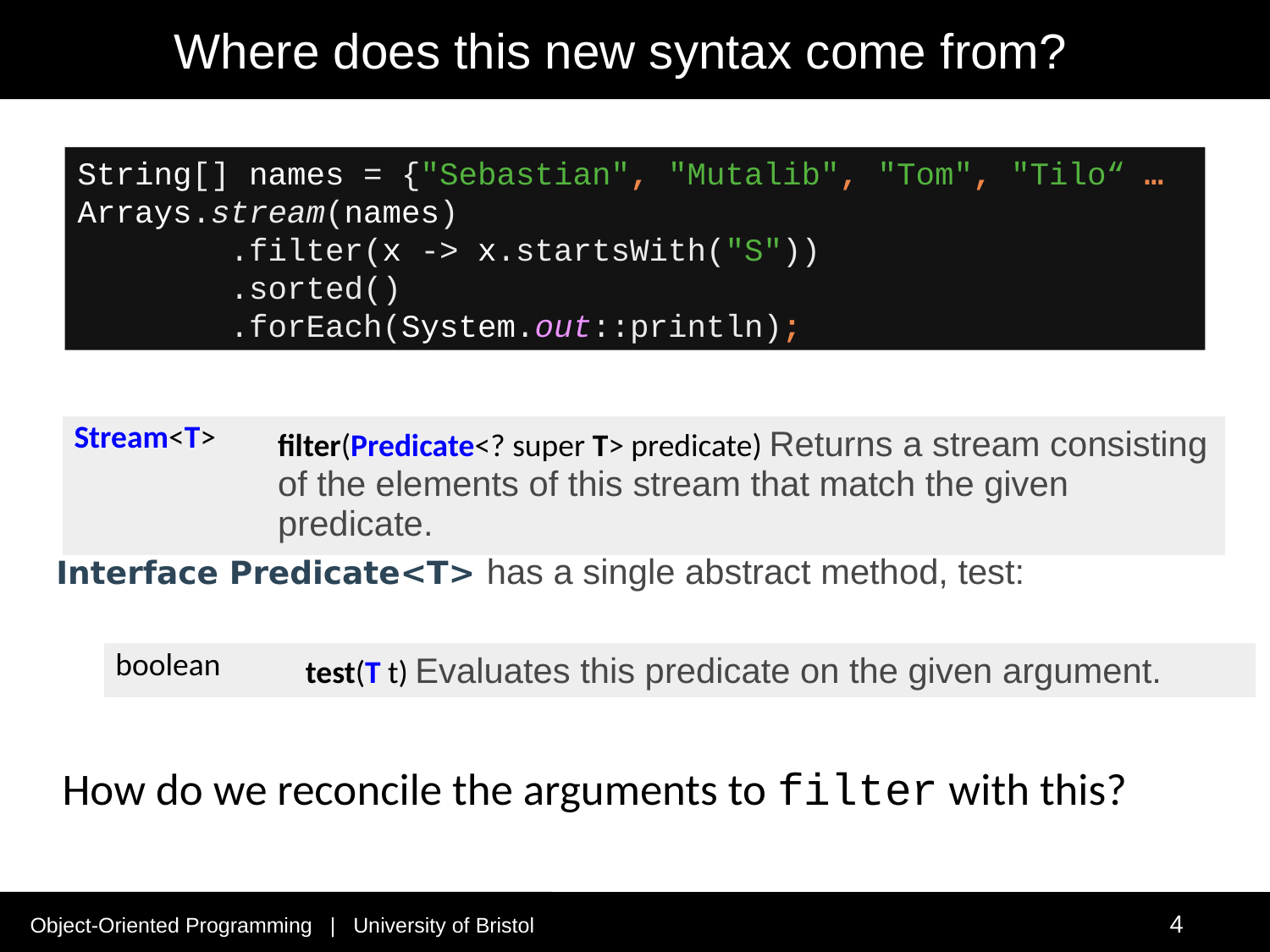

# Where does this new syntax come from?
String[] names = {"Sebastian", "Mutalib", "Tom", "Tilo“ … Arrays.stream(names)
        .filter(x -> x.startsWith("S"))
        .sorted()
        .forEach(System.out::println);
| Stream<T> | filter(Predicate<? super T> predicate) Returns a stream consisting of the elements of this stream that match the given predicate. |
| --- | --- |
Interface Predicate<T> has a single abstract method, test:
| boolean | test(T t) Evaluates this predicate on the given argument. |
| --- | --- |
How do we reconcile the arguments to filter with this?